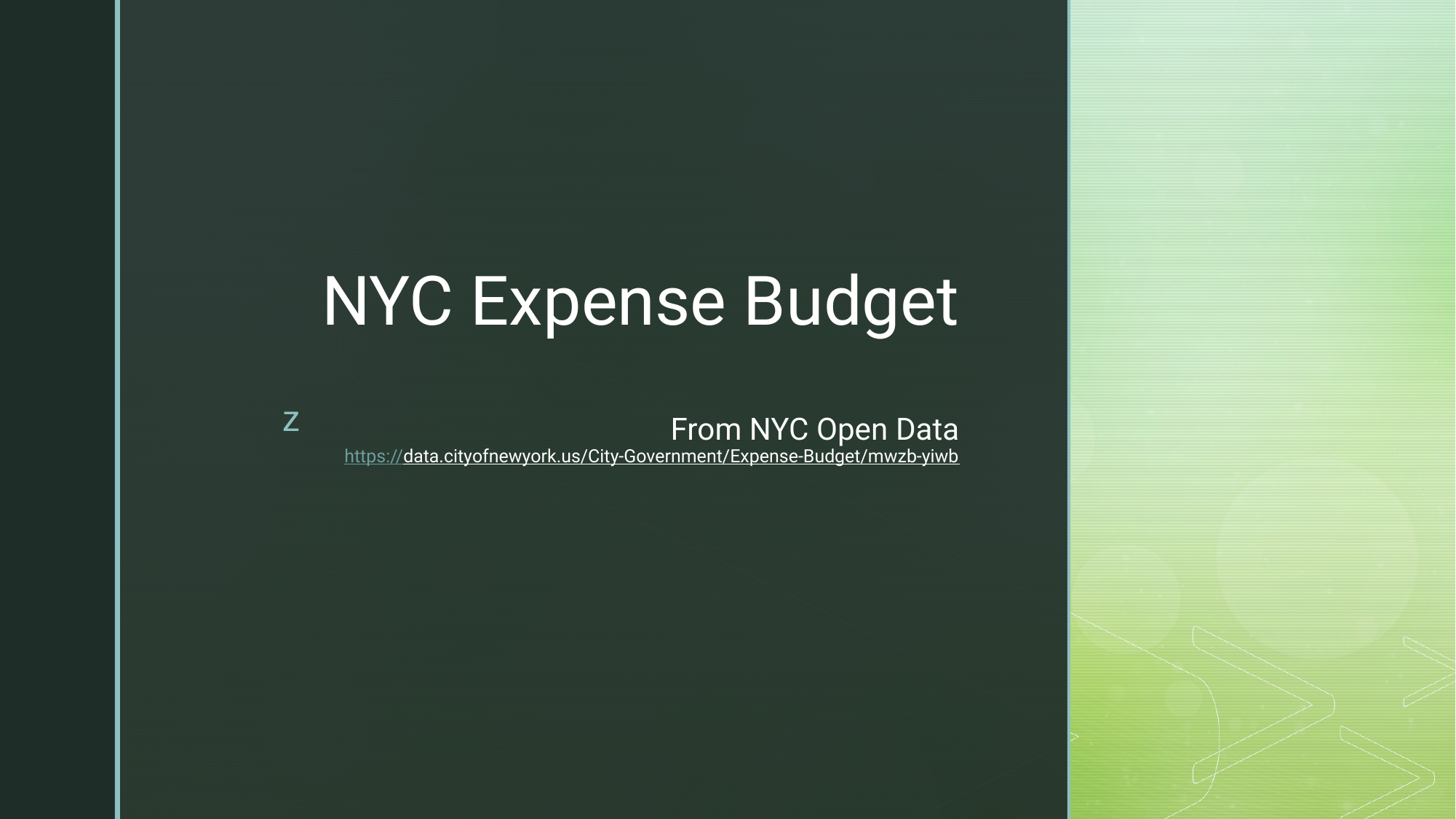

# NYC Expense Budget From NYC Open Data https://data.cityofnewyork.us/City-Government/Expense-Budget/mwzb-yiwb